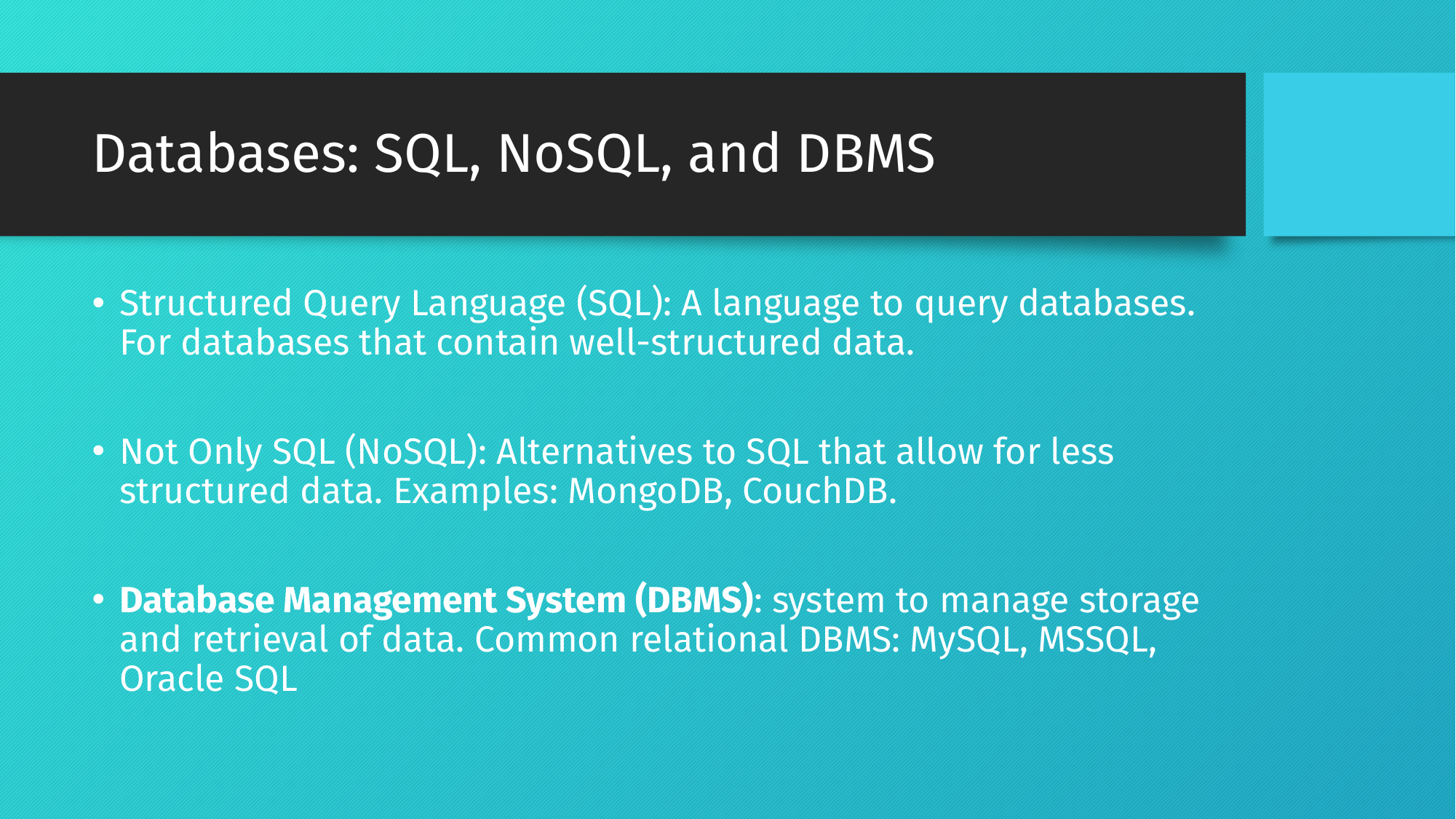

# Databases: SQL, NoSQL, and DBMS
Structured Query Language (SQL): A language to query databases. For databases that contain well-structured data.

Not Only SQL (NoSQL): Alternatives to SQL that allow for less structured data. Examples: MongoDB, CouchDB.

Database Management System (DBMS): system to manage storage and retrieval of data. Common relational DBMS: MySQL, MSSQL, Oracle SQL